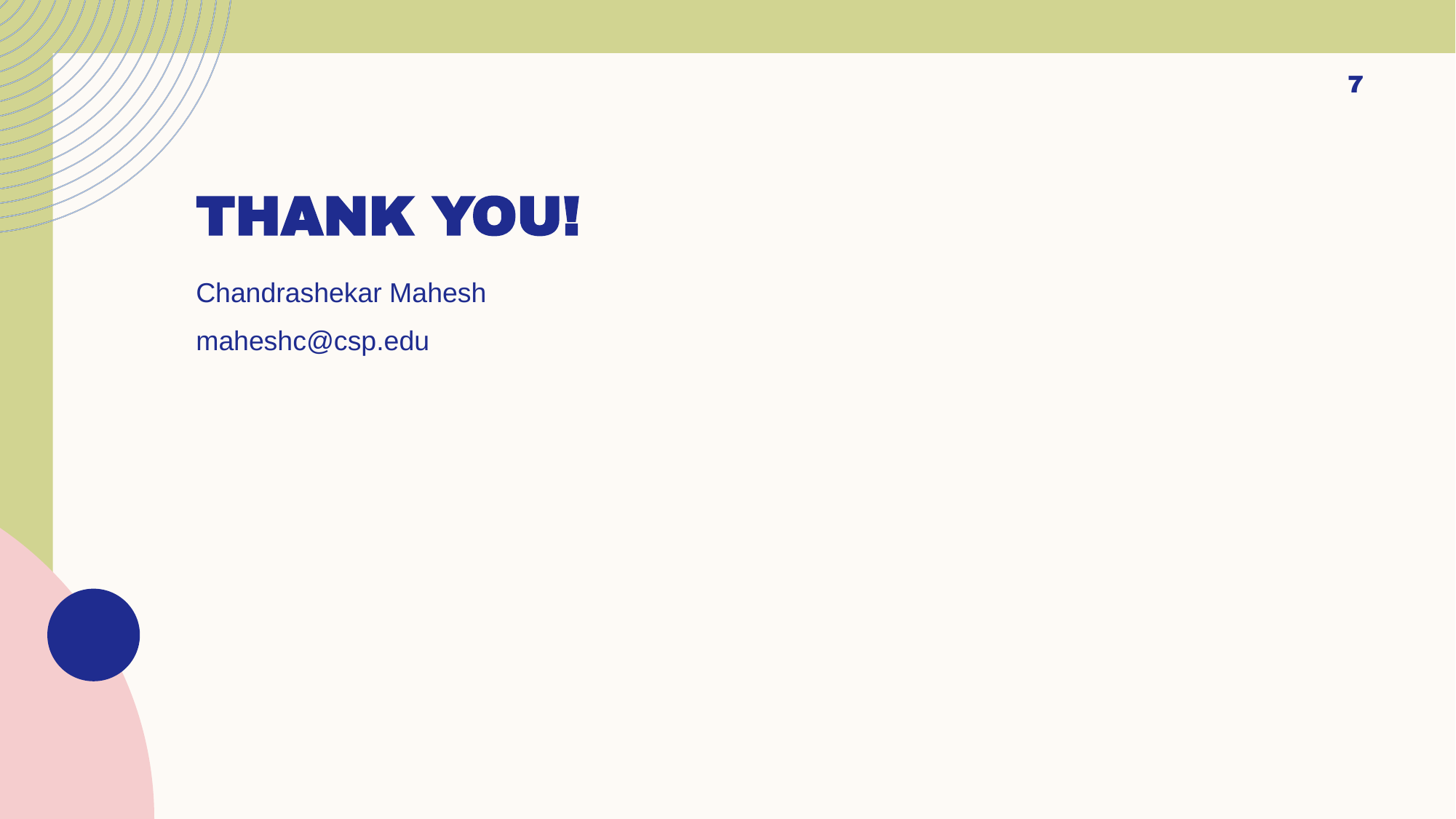

7
# Thank you!
Chandrashekar Mahesh
maheshc@csp.edu